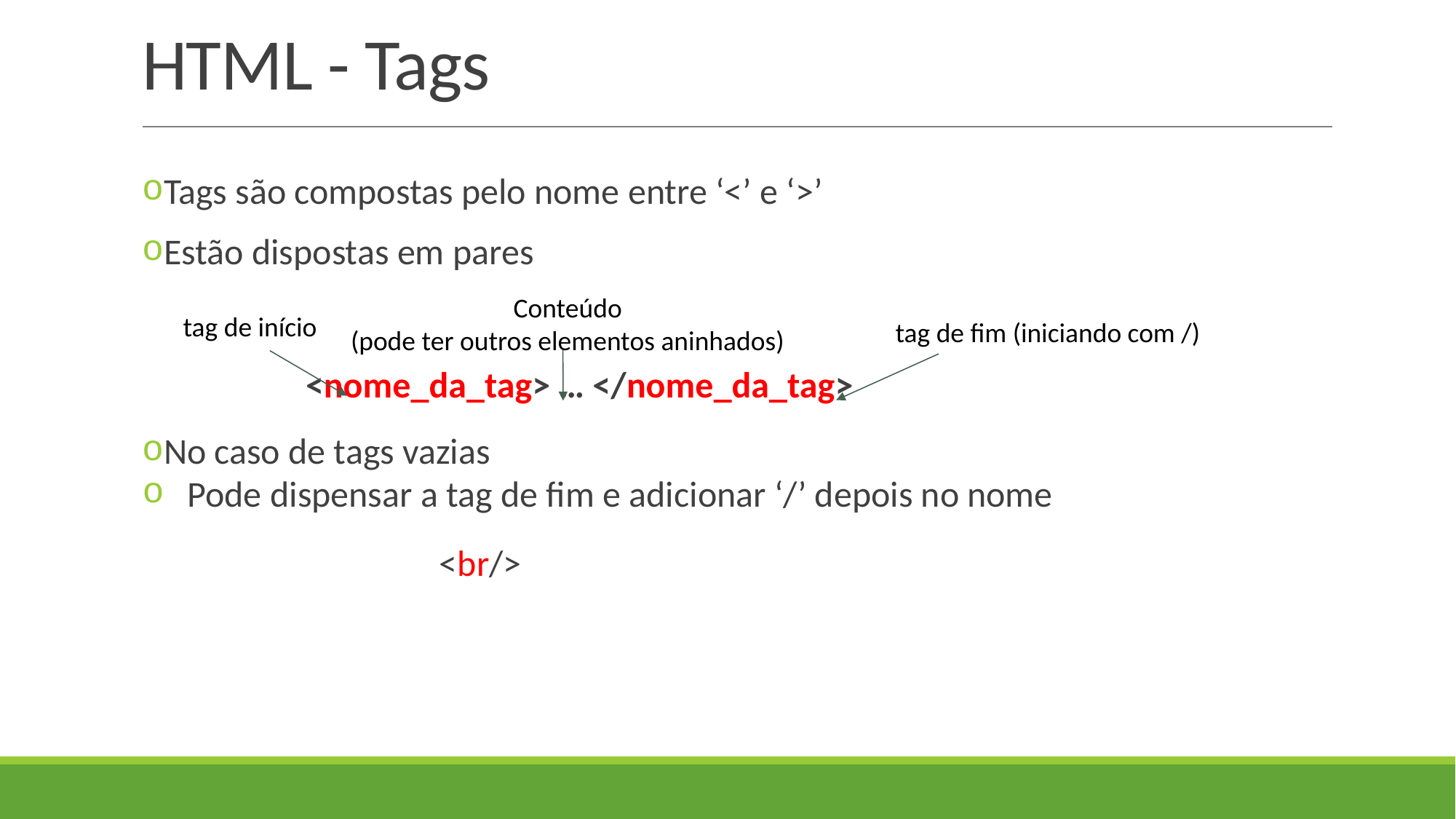

# HTML - Tags
Tags são compostas pelo nome entre ‘<’ e ‘>’
Estão dispostas em pares

<nome_da_tag> … </nome_da_tag>
No caso de tags vazias
Pode dispensar a tag de fim e adicionar ‘/’ depois no nome
                                   <br/>
Conteúdo
(pode ter outros elementos aninhados)
tag de início
tag de fim (iniciando com /)